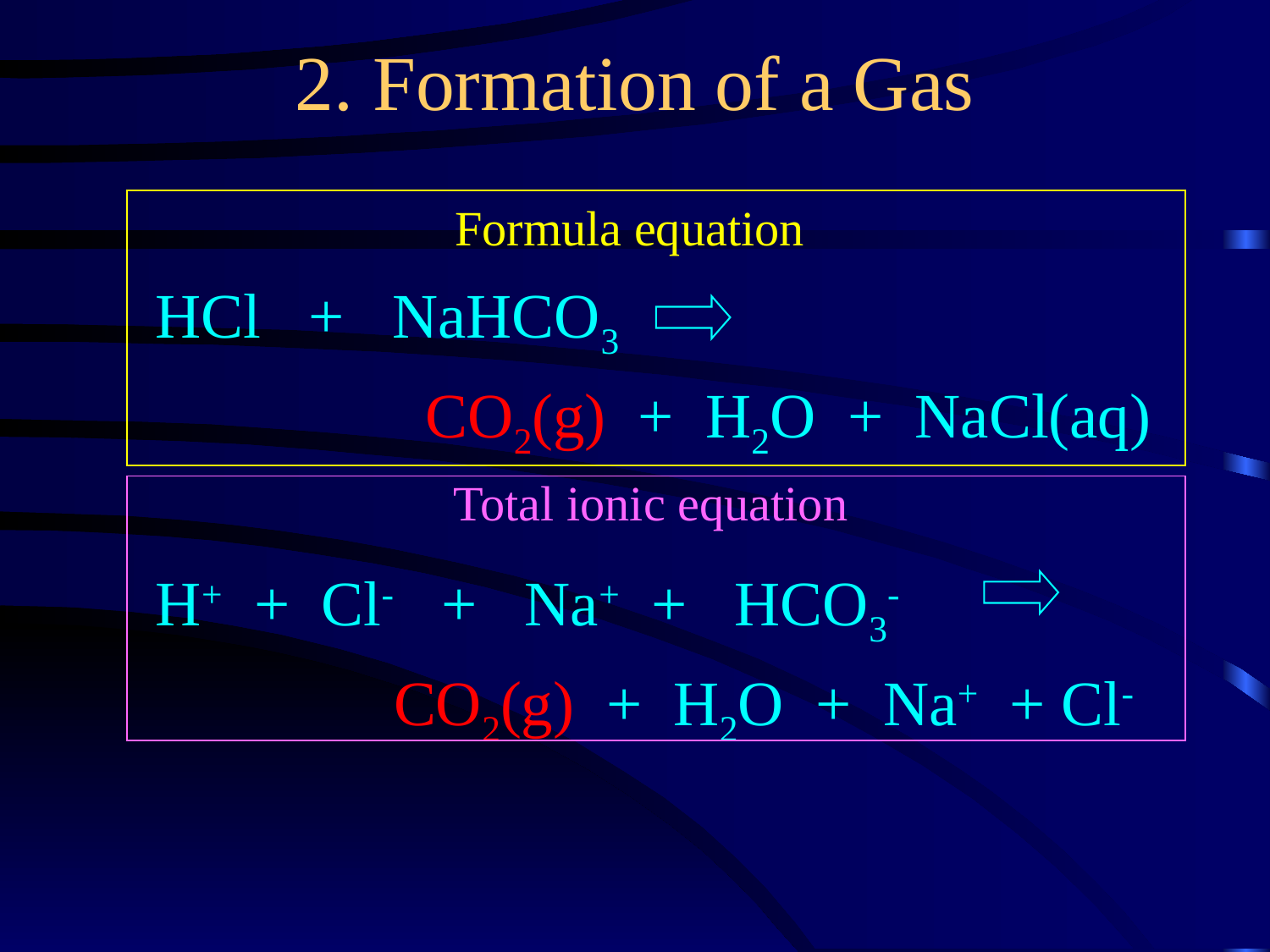

2. Formation of a Gas

HCl   +   NaHCO3
                 CO2(g)  +  H2O  +  NaCl(aq)

H+  +  Cl-   +   Na+  +   HCO3-
               CO2(g)  +  H2O  +  Na+  + Cl-

Formula equation

Total ionic equation